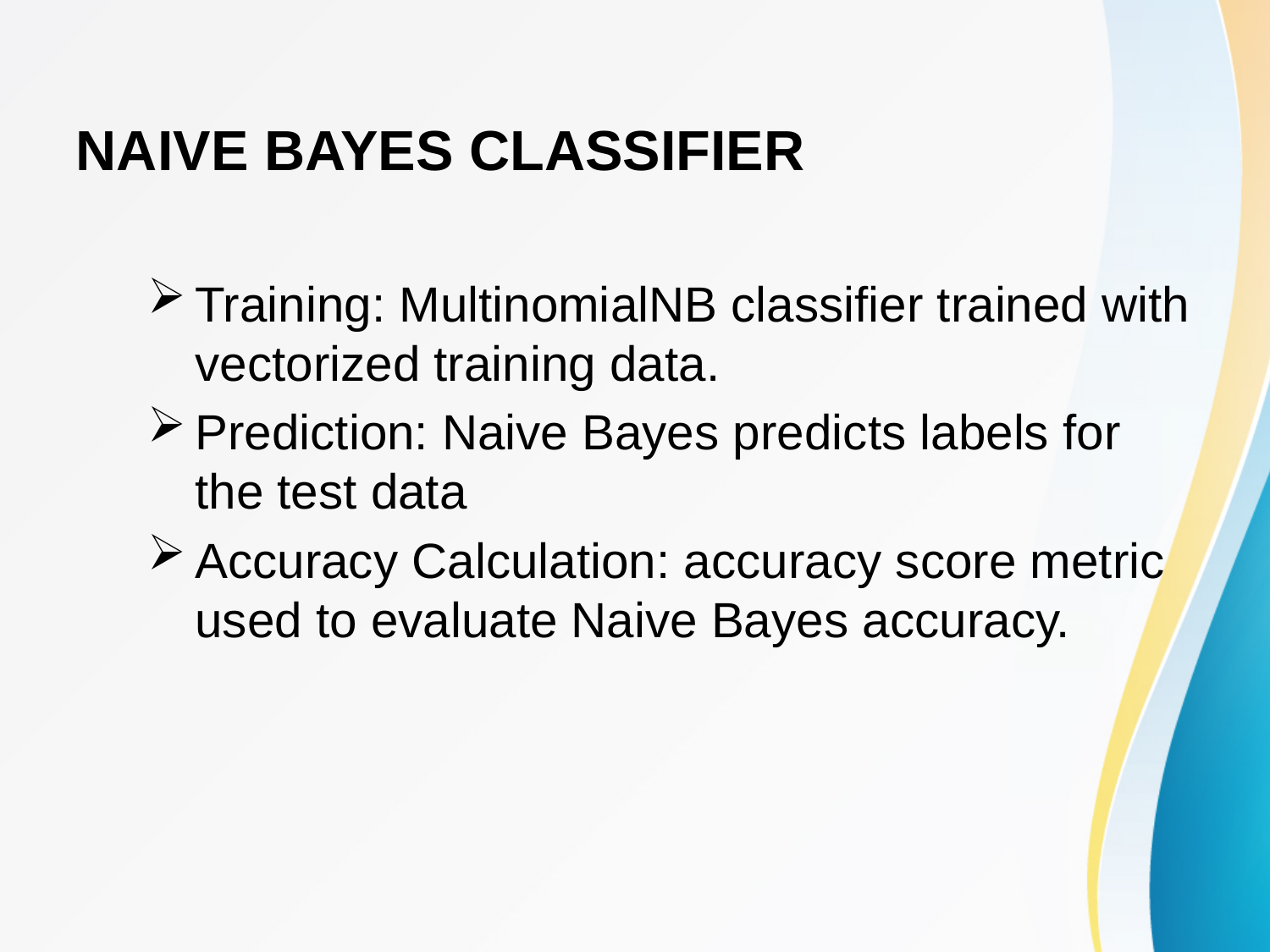

# NAIVE BAYES CLASSIFIER
Training: MultinomialNB classifier trained with vectorized training data.
Prediction: Naive Bayes predicts labels for the test data
Accuracy Calculation: accuracy score metric used to evaluate Naive Bayes accuracy.